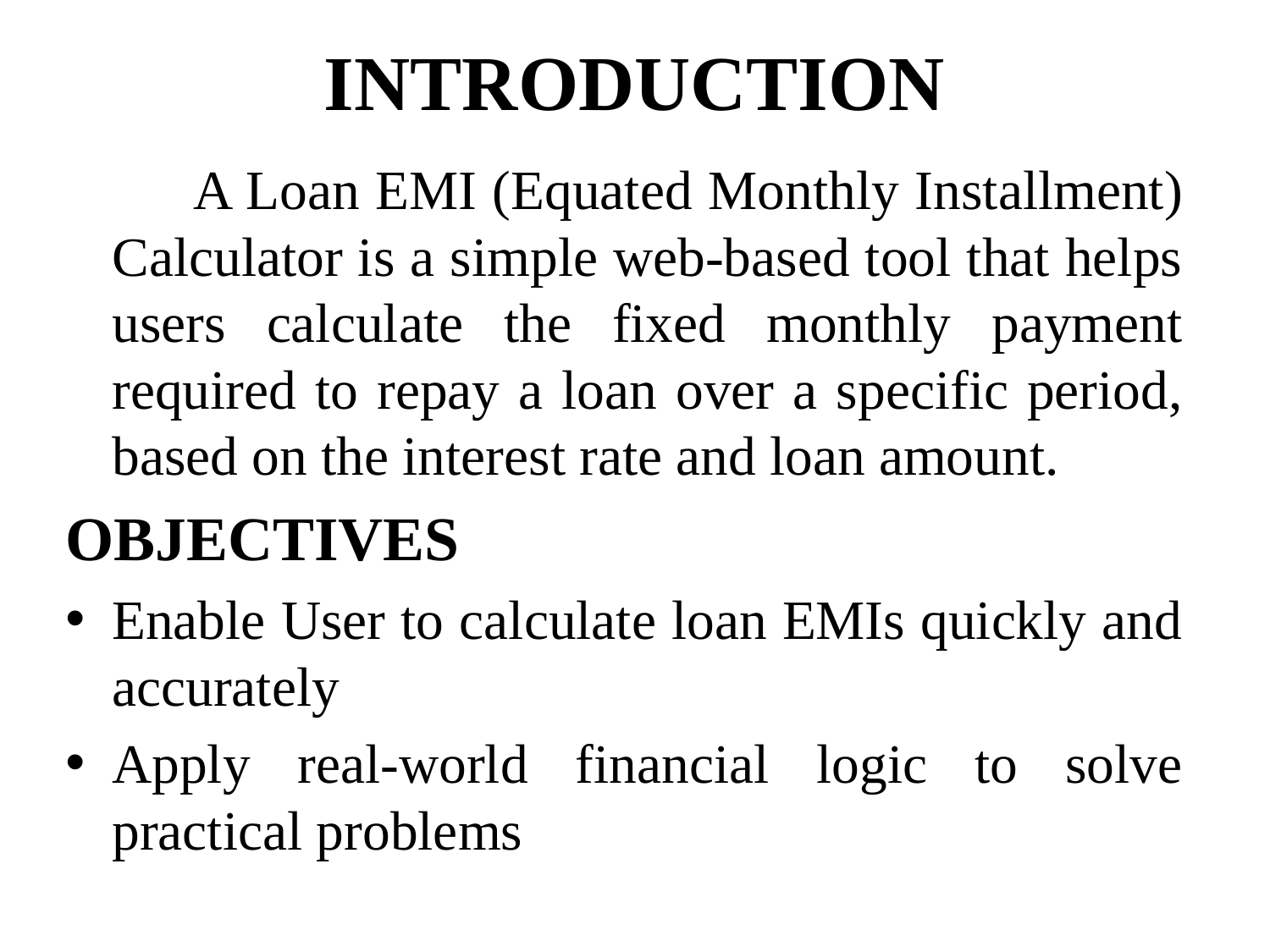

# INTRODUCTION
        A Loan EMI (Equated Monthly Installment) Calculator is a simple web-based tool that helps users calculate the fixed monthly payment required to repay a loan over a specific period, based on the interest rate and loan amount.
OBJECTIVES
Enable User to calculate loan EMIs quickly and accurately
Apply real-world financial logic to solve practical problems